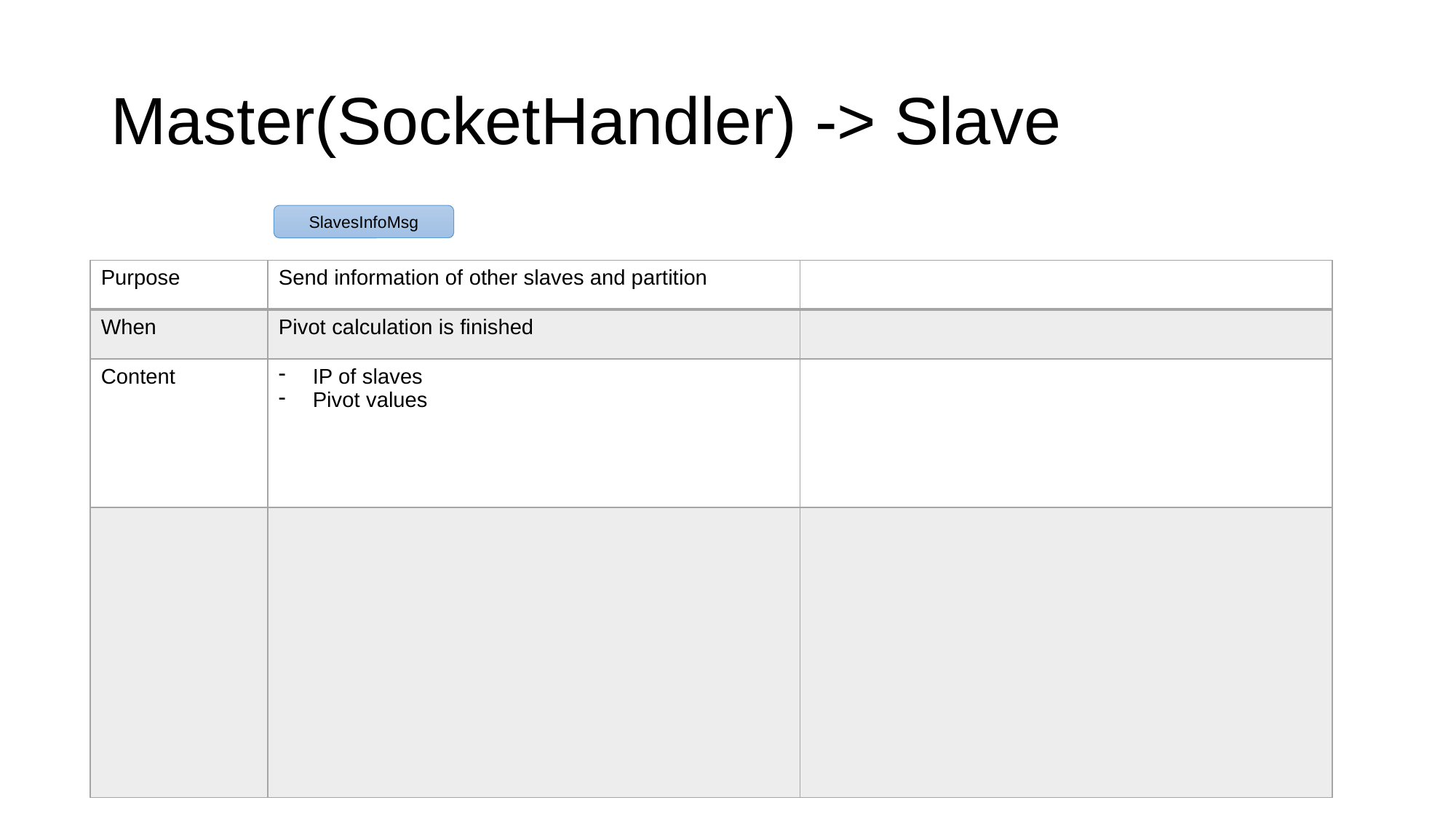

# Master(SocketHandler) -> Slave
SlavesInfoMsg
| Purpose | Send information of other slaves and partition |  |
| --- | --- | --- |
| When | Pivot calculation is finished |  |
| Content | IP of slaves Pivot values |  |
|  |  |  |